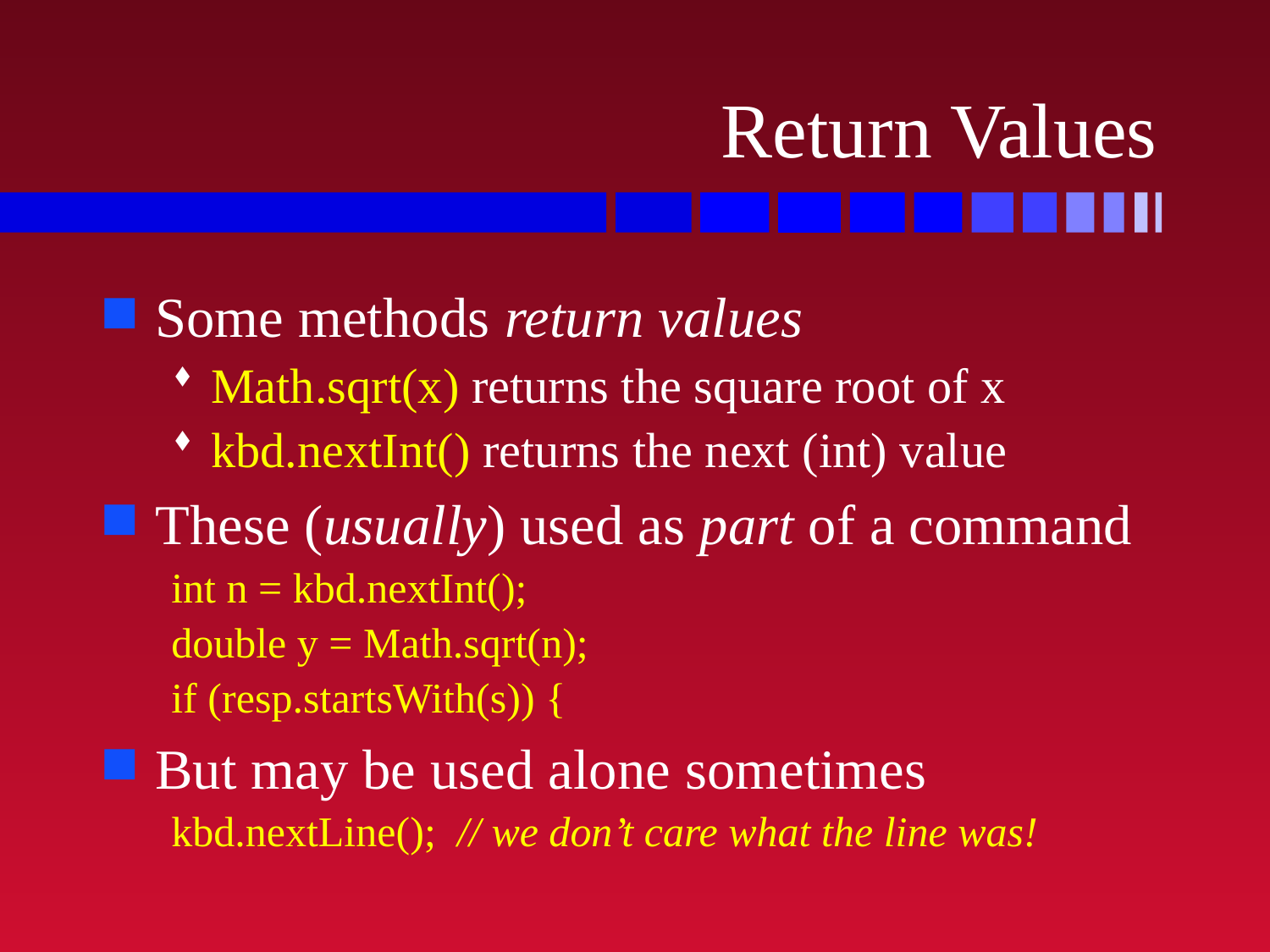

# Return Values
Some methods return values
Math.sqrt(x) returns the square root of x
kbd.nextInt() returns the next (int) value
These (usually) used as part of a command
int n = kbd.nextInt();
double y = Math.sqrt(n);
if (resp.startsWith(s)) {
But may be used alone sometimes
kbd.nextLine();  // we don’t care what the line was!